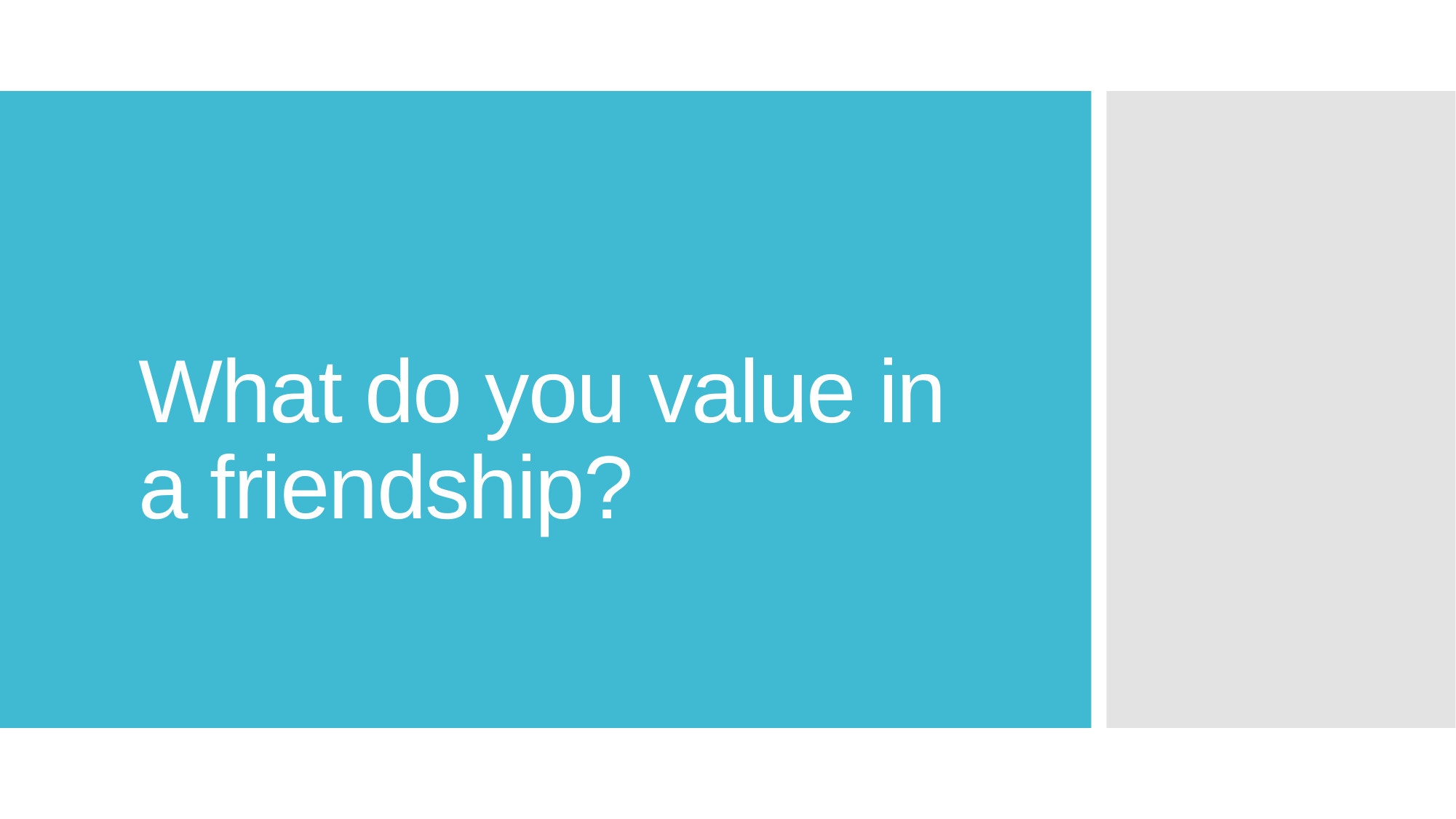

# What do you value in a friendship?